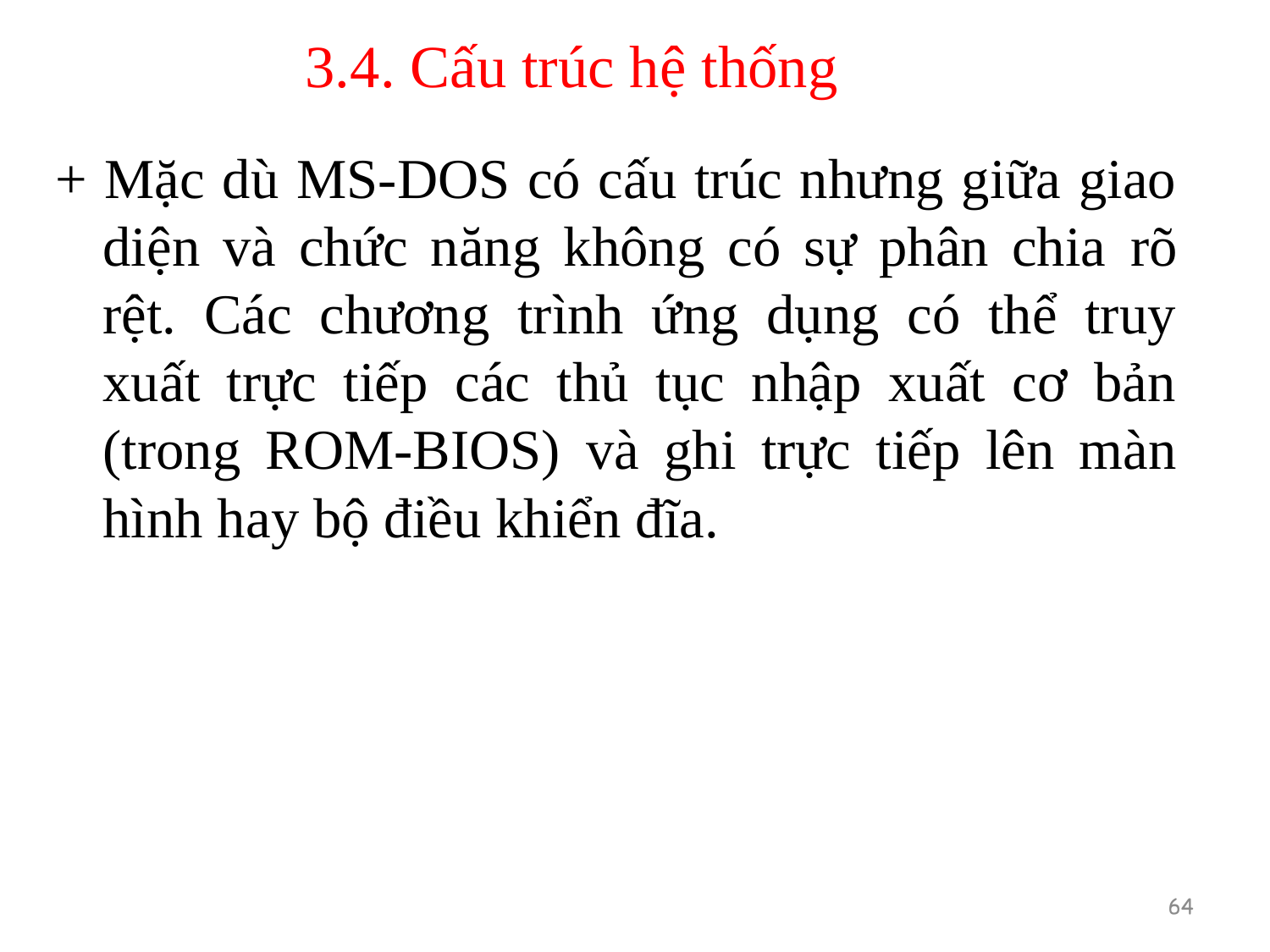

# 3.4. Cấu trúc hệ thống
+ Mặc dù MS-DOS có cấu trúc nhưng giữa giao diện và chức năng không có sự phân chia rõ rệt. Các chương trình ứng dụng có thể truy xuất trực tiếp các thủ tục nhập xuất cơ bản (trong ROM-BIOS) và ghi trực tiếp lên màn hình hay bộ điều khiển đĩa.
64